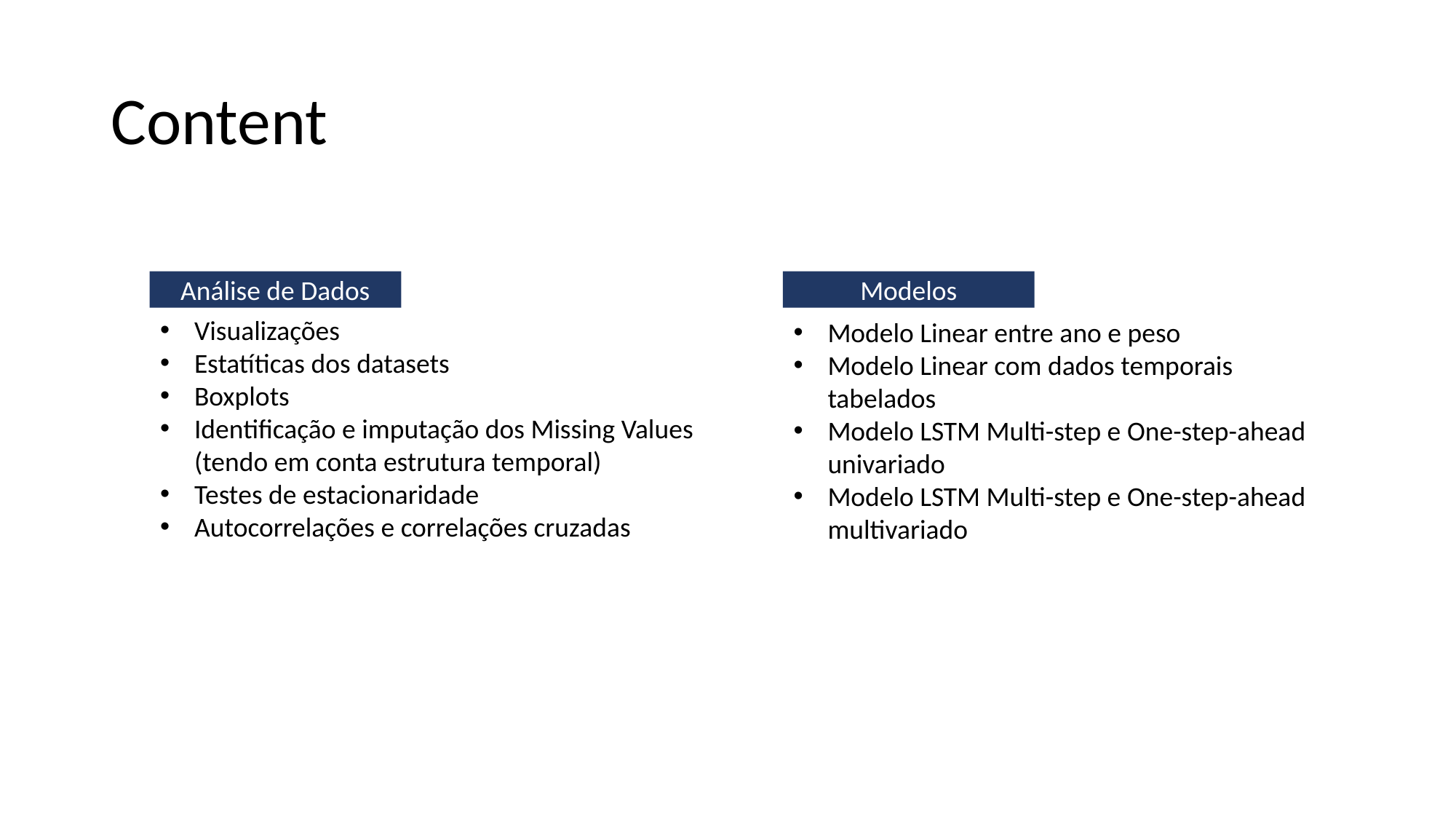

# Content
Análise de Dados
Modelos
Visualizações
Estatíticas dos datasets
Boxplots
Identificação e imputação dos Missing Values (tendo em conta estrutura temporal)
Testes de estacionaridade
Autocorrelações e correlações cruzadas

Modelo Linear entre ano e peso
Modelo Linear com dados temporais tabelados
Modelo LSTM Multi-step e One-step-ahead univariado
Modelo LSTM Multi-step e One-step-ahead multivariado